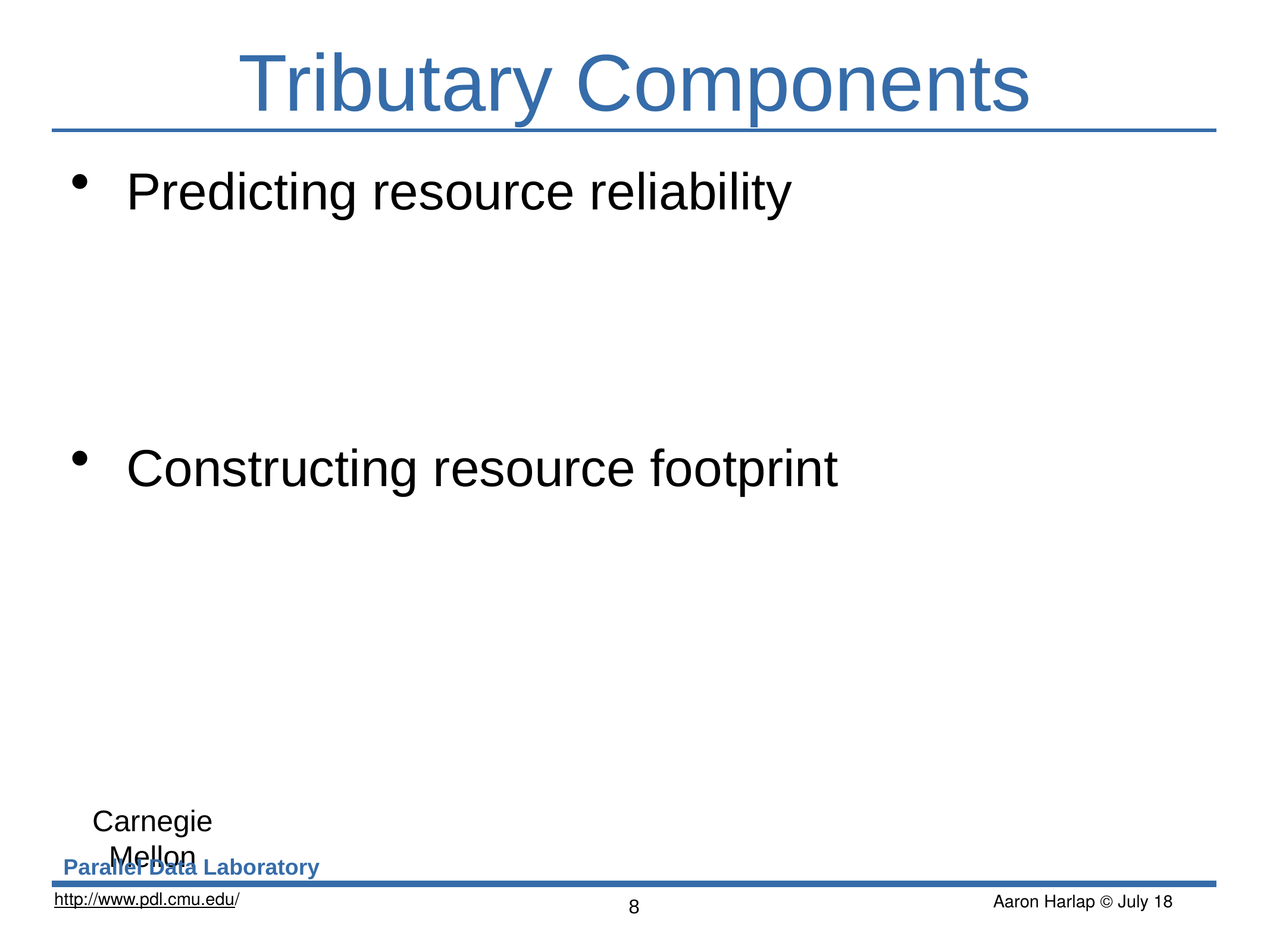

# Tributary Components
Predicting resource reliability

Constructing resource footprint
8